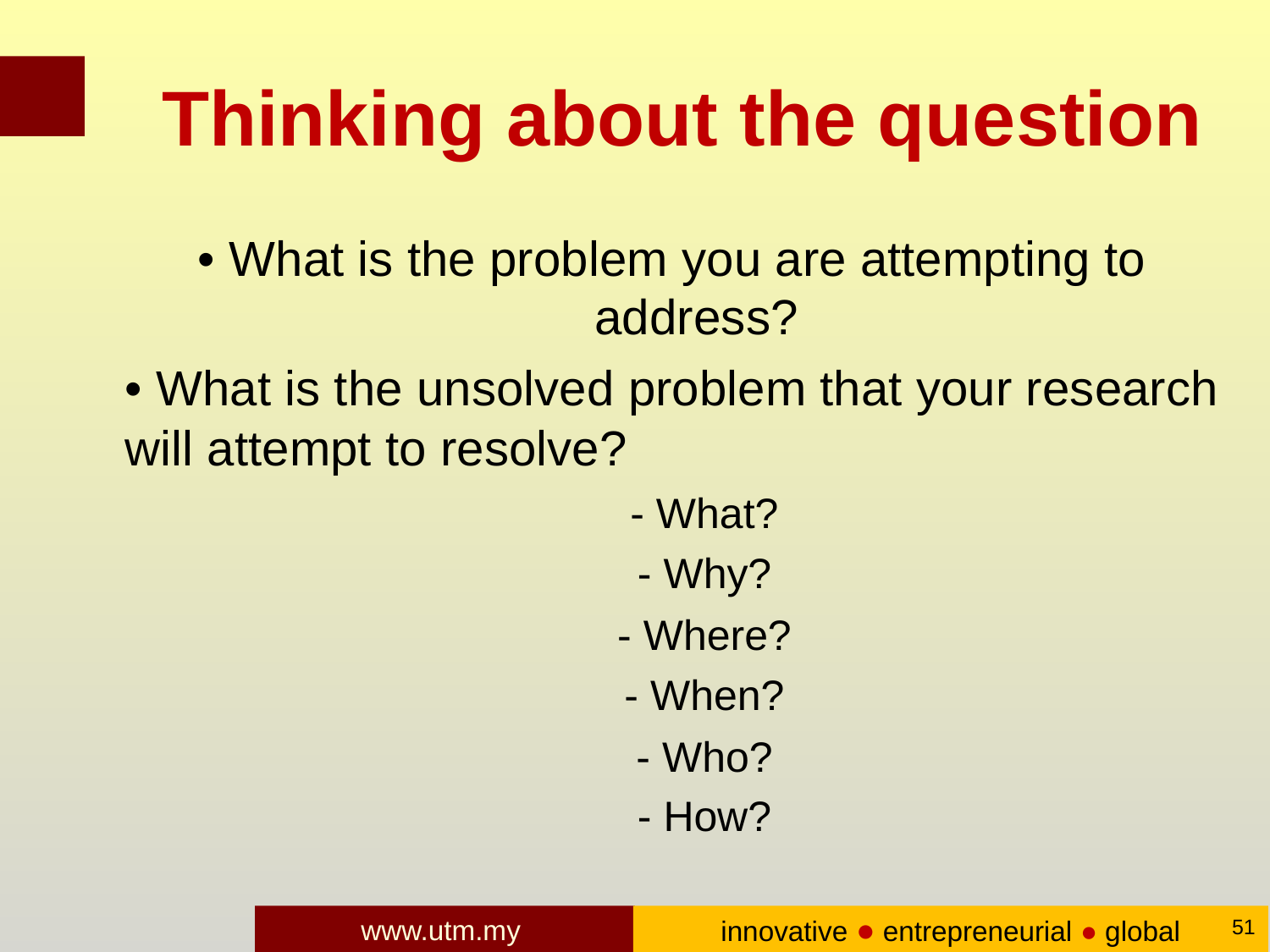

Thinking about the question

• What is the problem you are attempting to

address?

• What is the unsolved problem that your research
will attempt to resolve?

- What?

- Why?

- Where?

- When?

- Who?

- How?